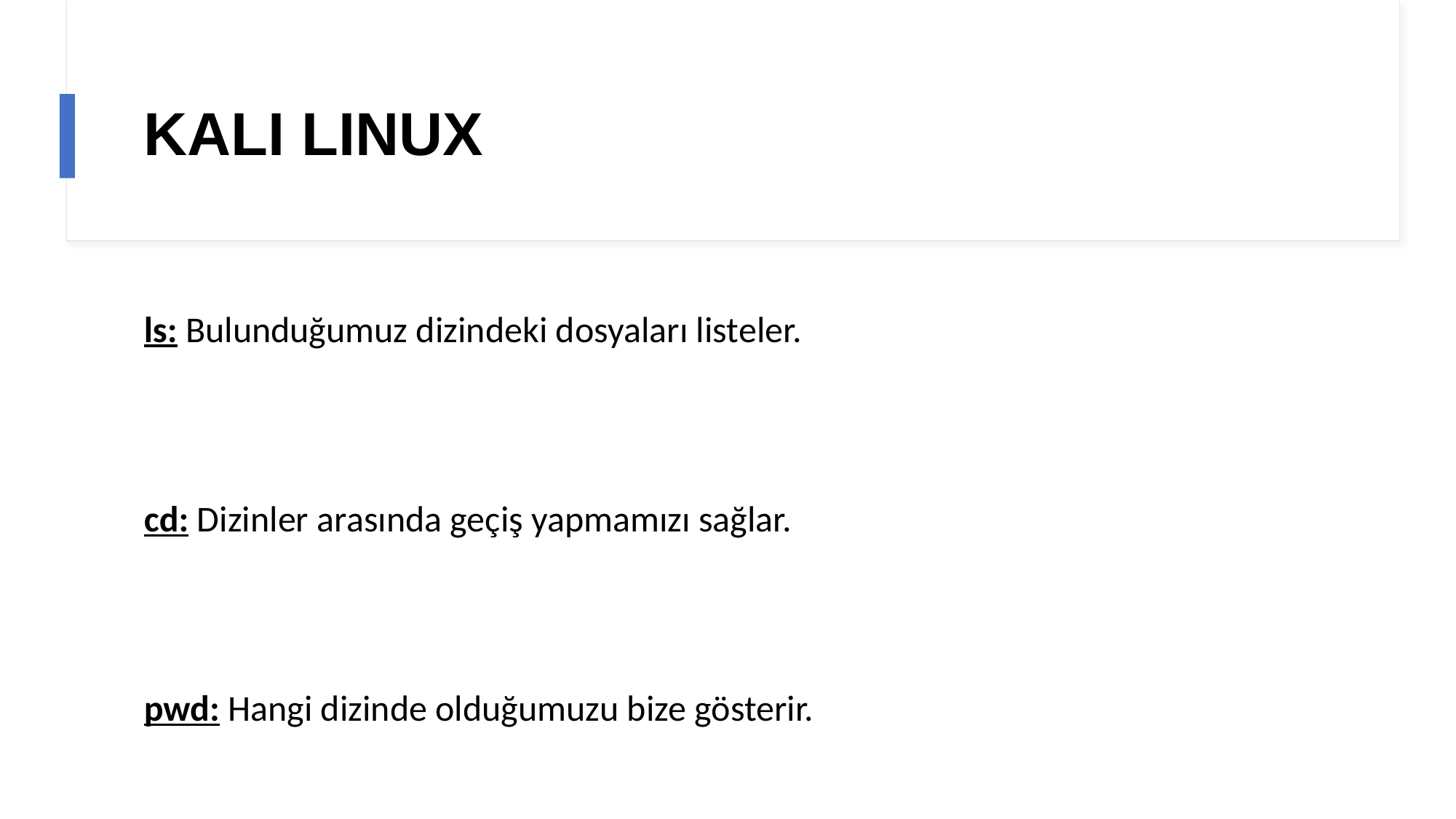

# KALI LINUX
ls: Bulunduğumuz dizindeki dosyaları listeler.

cd: Dizinler arasında geçiş yapmamızı sağlar.

pwd: Hangi dizinde olduğumuzu bize gösterir.